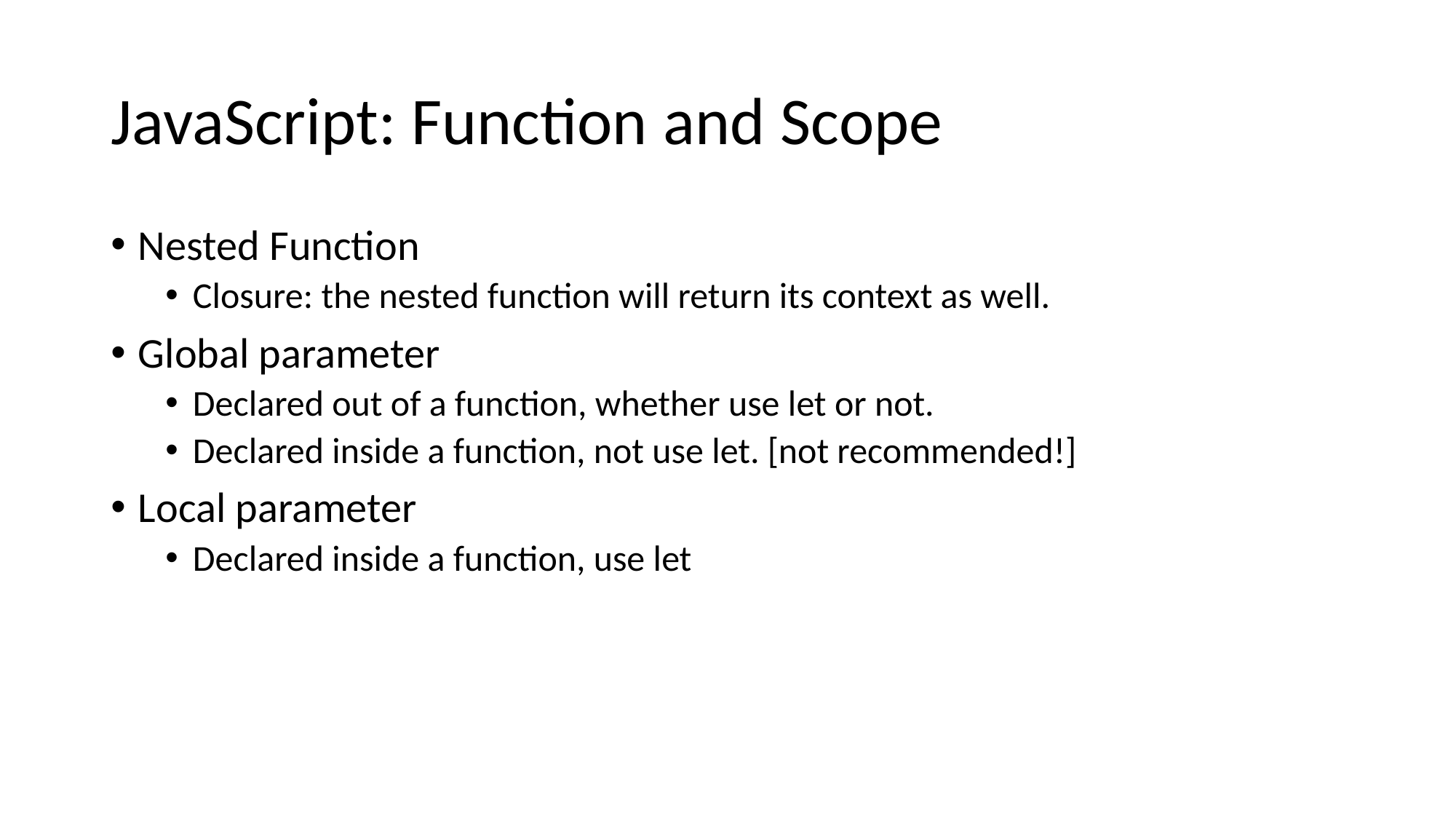

# JavaScript: Function and Scope
Nested Function
Closure: the nested function will return its context as well.
Global parameter
Declared out of a function, whether use let or not.
Declared inside a function, not use let. [not recommended!]
Local parameter
Declared inside a function, use let